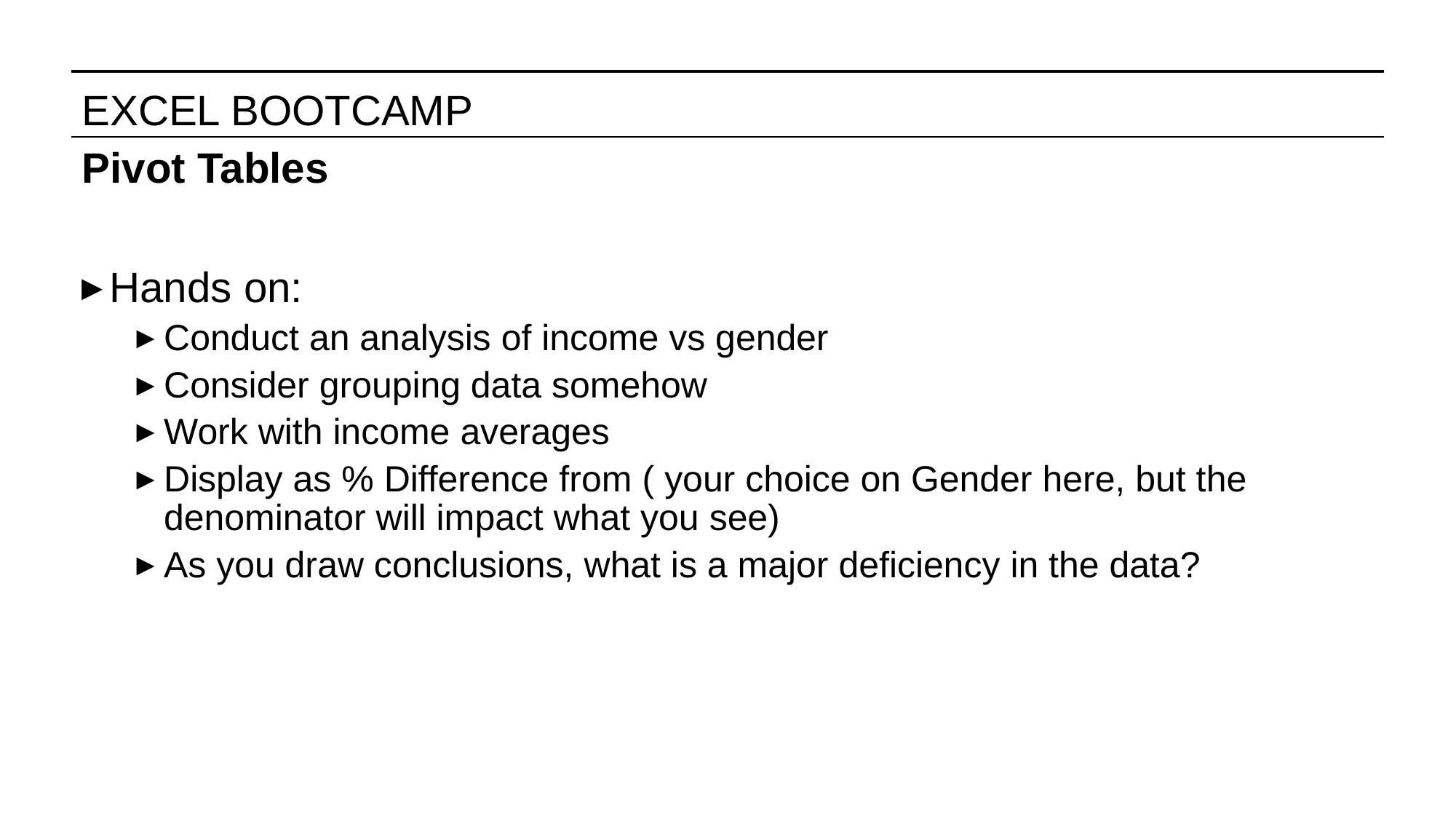

# EXCEL BOOTCAMP
Pivot Tables
Hands on:
Conduct an analysis of income vs gender
Consider grouping data somehow
Work with income averages
Display as % Difference from ( your choice on Gender here, but the denominator will impact what you see)
As you draw conclusions, what is a major deficiency in the data?